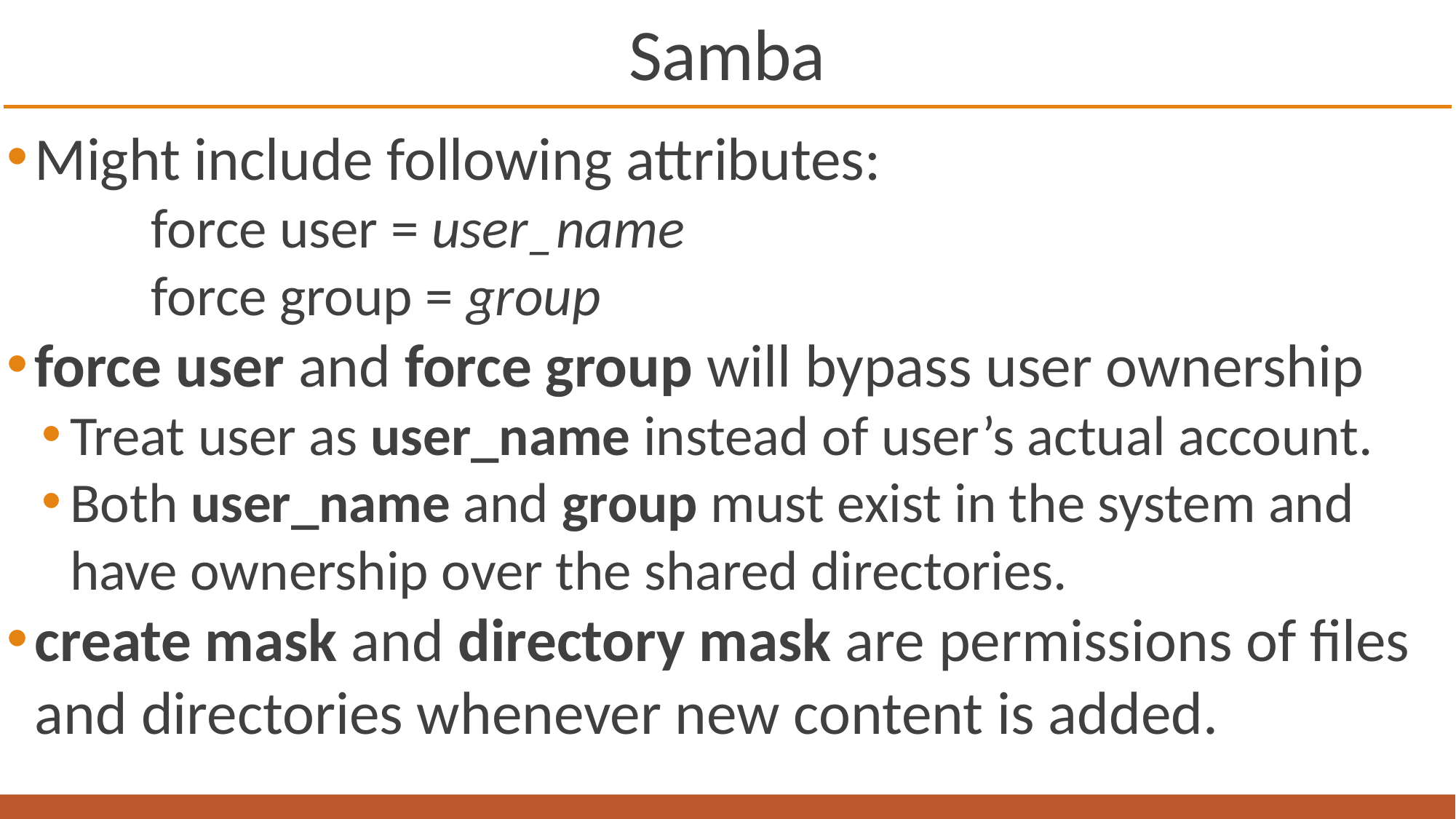

# Samba
Might include following attributes:
	force user = user_name
	force group = group
force user and force group will bypass user ownership
Treat user as user_name instead of user’s actual account.
Both user_name and group must exist in the system and have ownership over the shared directories.
create mask and directory mask are permissions of files and directories whenever new content is added.